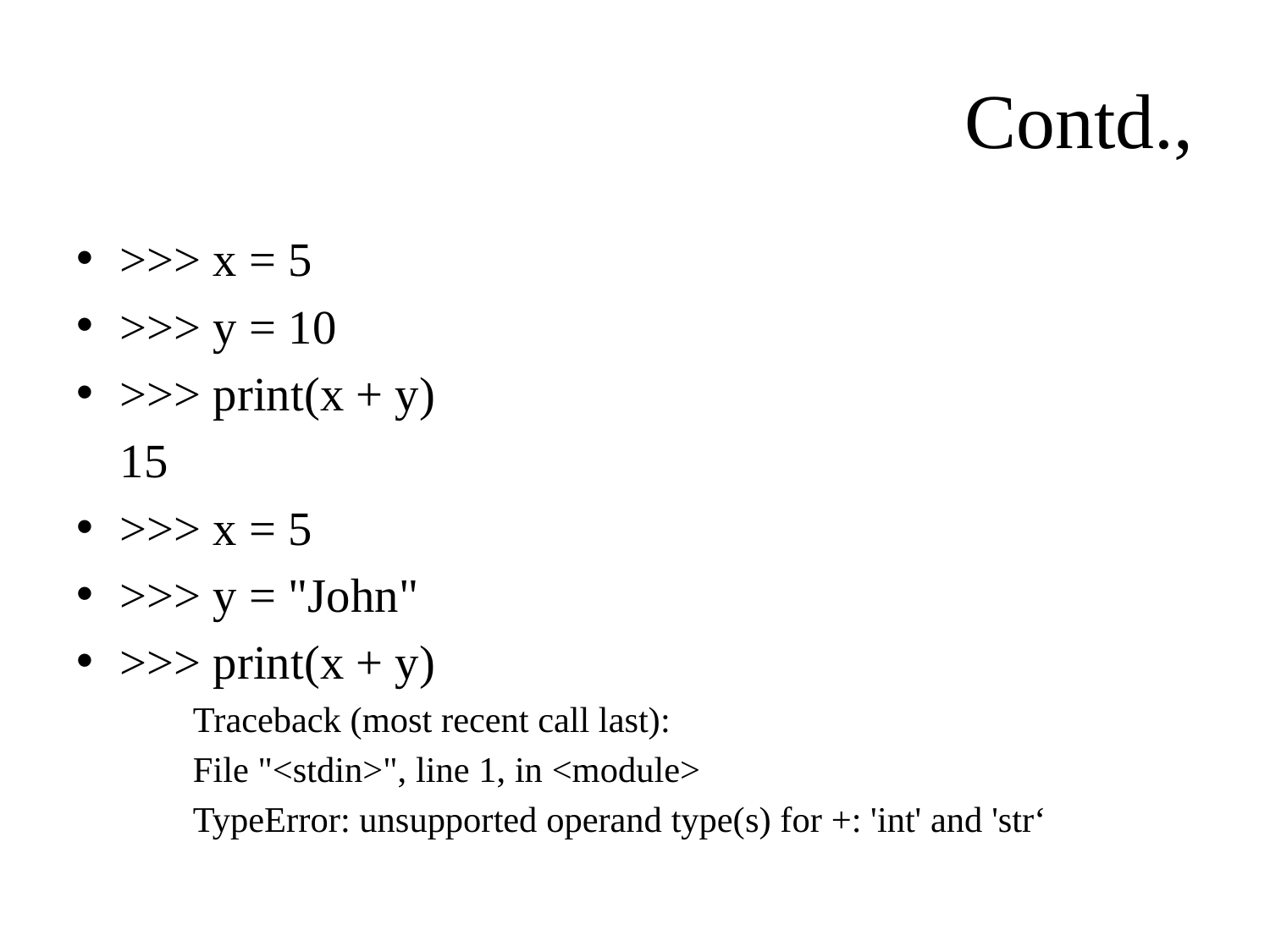

# Contd.,
>>> x = 5
>>> y = 10
>>> print(x + y)
		15
>>> x = 5
>>> y = "John"
>>> print(x + y)
Traceback (most recent call last):
File "<stdin>", line 1, in <module>
TypeError: unsupported operand type(s) for +: 'int' and 'str‘